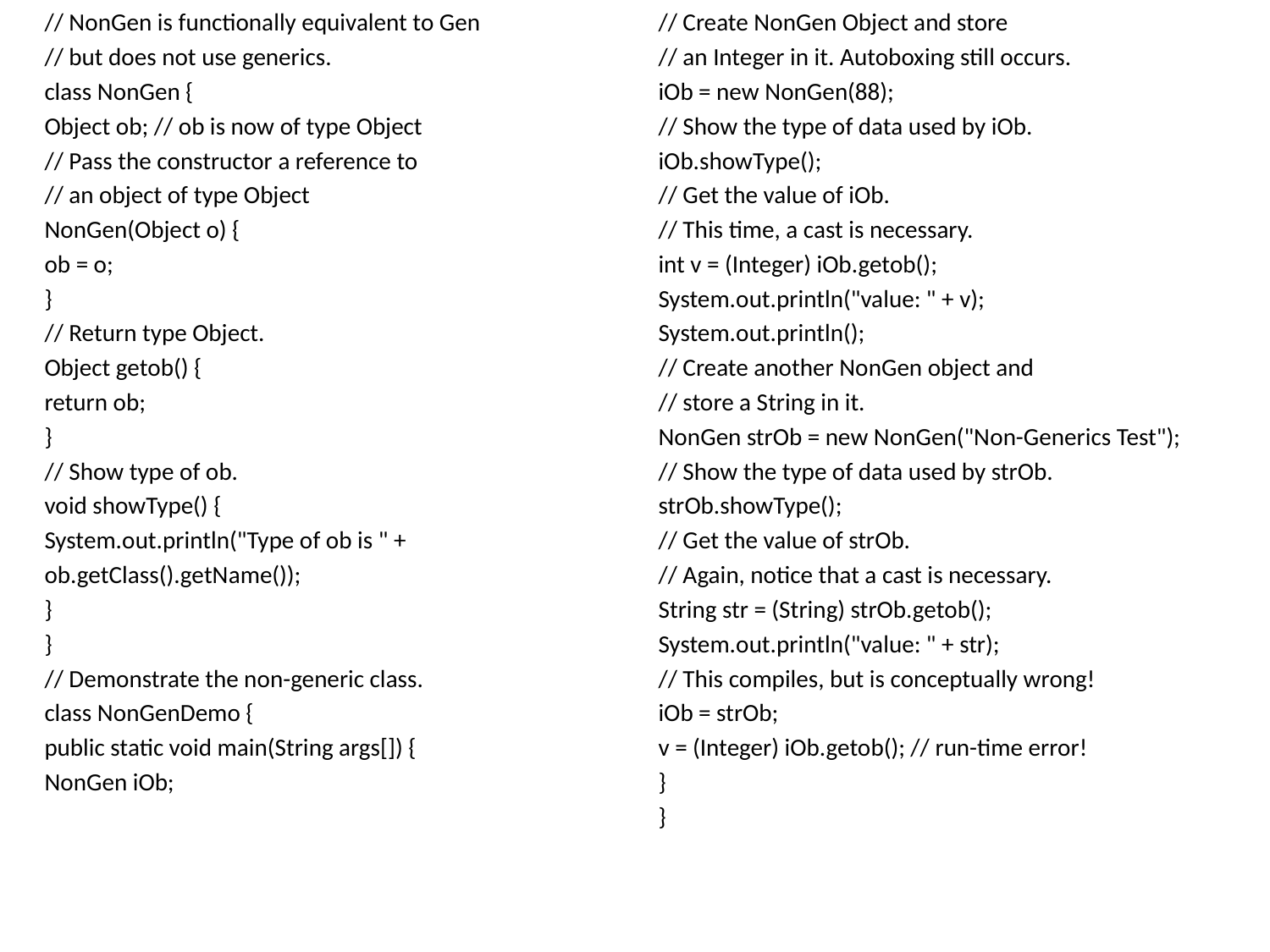

// NonGen is functionally equivalent to Gen
// but does not use generics.
class NonGen {
Object ob; // ob is now of type Object
// Pass the constructor a reference to
// an object of type Object
NonGen(Object o) {
ob = o;
}
// Return type Object.
Object getob() {
return ob;
}
// Show type of ob.
void showType() {
System.out.println("Type of ob is " +
ob.getClass().getName());
}
}
// Demonstrate the non-generic class.
class NonGenDemo {
public static void main(String args[]) {
NonGen iOb;
// Create NonGen Object and store
// an Integer in it. Autoboxing still occurs.
iOb = new NonGen(88);
// Show the type of data used by iOb.
iOb.showType();
// Get the value of iOb.
// This time, a cast is necessary.
int v = (Integer) iOb.getob();
System.out.println("value: " + v);
System.out.println();
// Create another NonGen object and
// store a String in it.
NonGen strOb = new NonGen("Non-Generics Test");
// Show the type of data used by strOb.
strOb.showType();
// Get the value of strOb.
// Again, notice that a cast is necessary.
String str = (String) strOb.getob();
System.out.println("value: " + str);
// This compiles, but is conceptually wrong!
iOb = strOb;
v = (Integer) iOb.getob(); // run-time error!
}
}